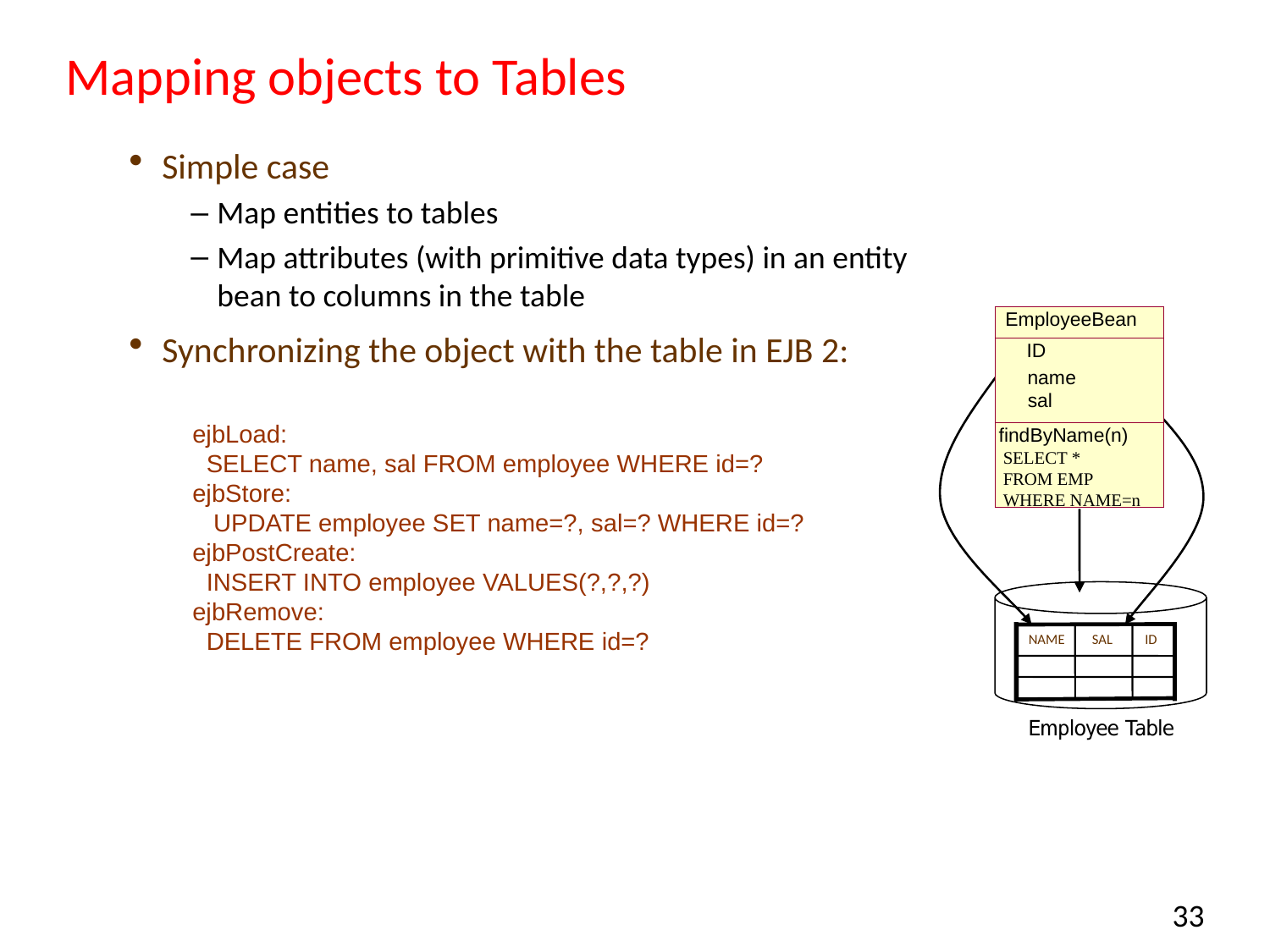

# Mapping objects to Tables
Simple case
Map entities to tables
Map attributes (with primitive data types) in an entity bean to columns in the table
Synchronizing the object with the table in EJB 2:

EmployeeBean

ID
name

sal

ejbLoad:
  SELECT name, sal FROM employee WHERE id=?
ejbStore:
   UPDATE employee SET name=?, sal=? WHERE id=?
ejbPostCreate:
  INSERT INTO employee VALUES(?,?,?)
ejbRemove:
  DELETE FROM employee WHERE id=?

findByName(n)
 SELECT *
 FROM EMP
 WHERE NAME=n

NAME

SAL
ID
Employee Table
33